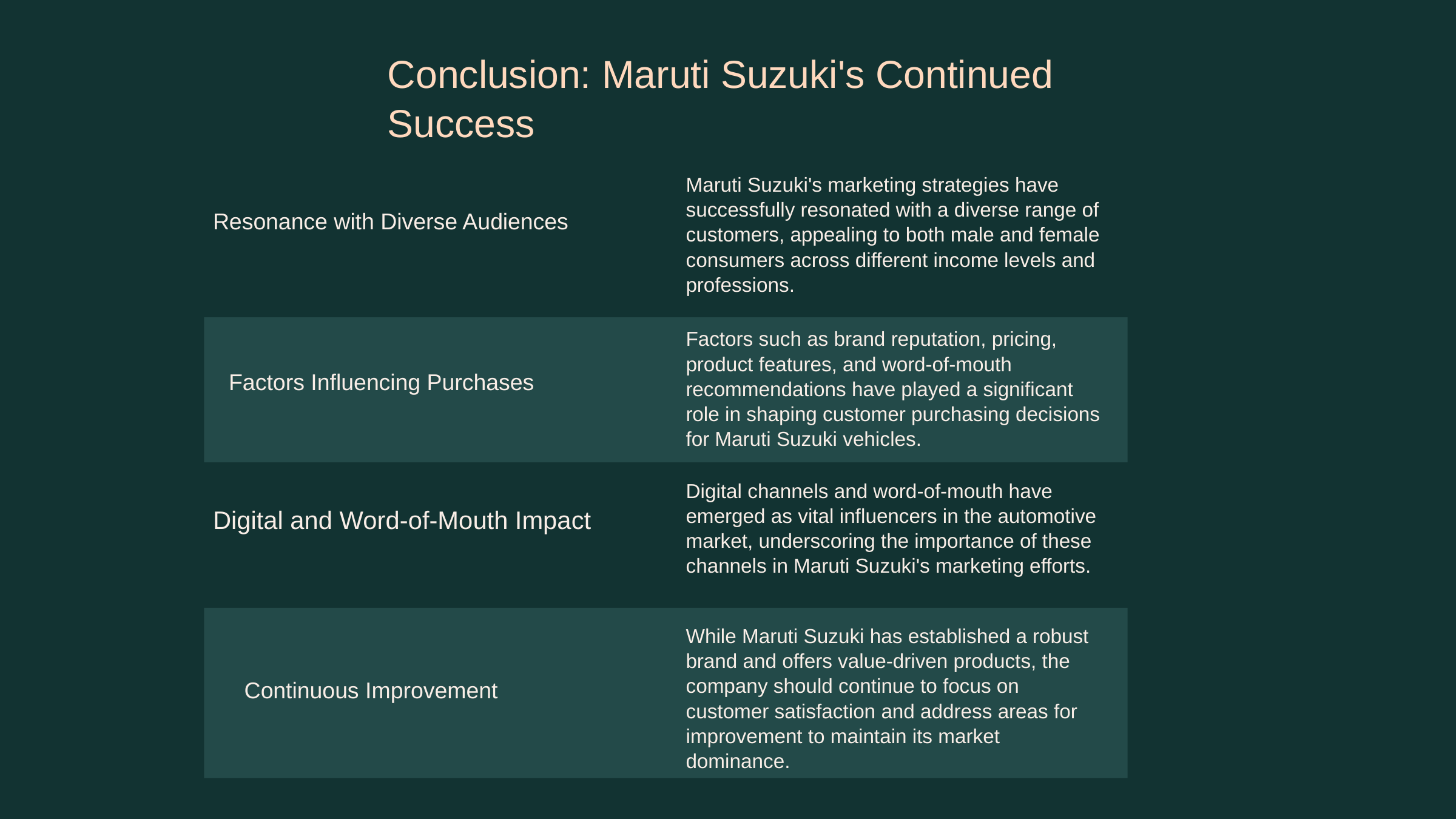

Conclusion: Maruti Suzuki's Continued Success
Maruti Suzuki's marketing strategies have successfully resonated with a diverse range of customers, appealing to both male and female consumers across different income levels and professions.
Resonance with Diverse Audiences

Factors such as brand reputation, pricing, product features, and word-of-mouth recommendations have played a significant role in shaping customer purchasing decisions for Maruti Suzuki vehicles.
Factors Influencing Purchases
Digital channels and word-of-mouth have emerged as vital influencers in the automotive market, underscoring the importance of these channels in Maruti Suzuki's marketing efforts.
Digital and Word-of-Mouth Impact

While Maruti Suzuki has established a robust brand and offers value-driven products, the company should continue to focus on customer satisfaction and address areas for improvement to maintain its market dominance.
Continuous Improvement